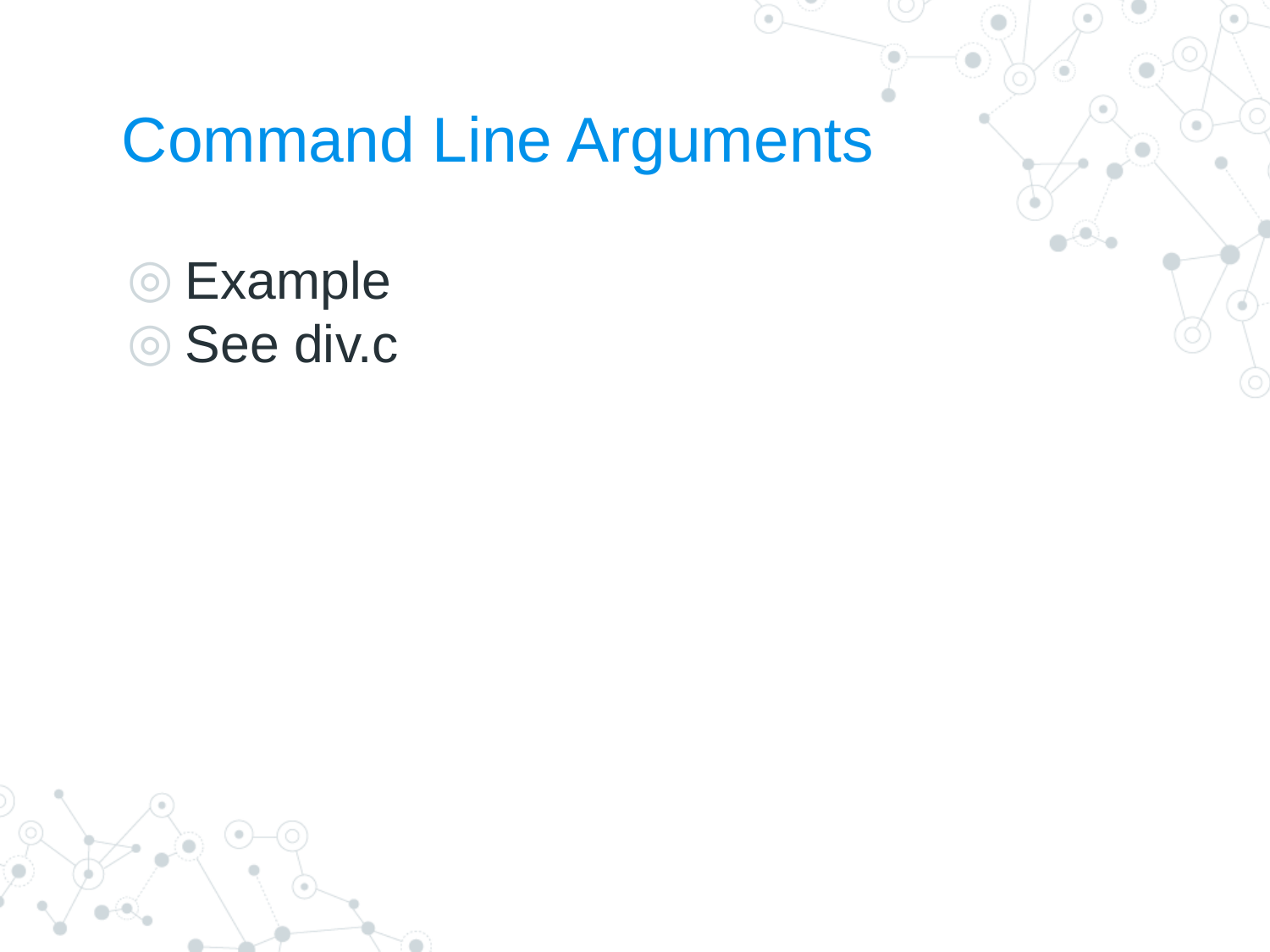

# Command Line Arguments
Example
See div.c